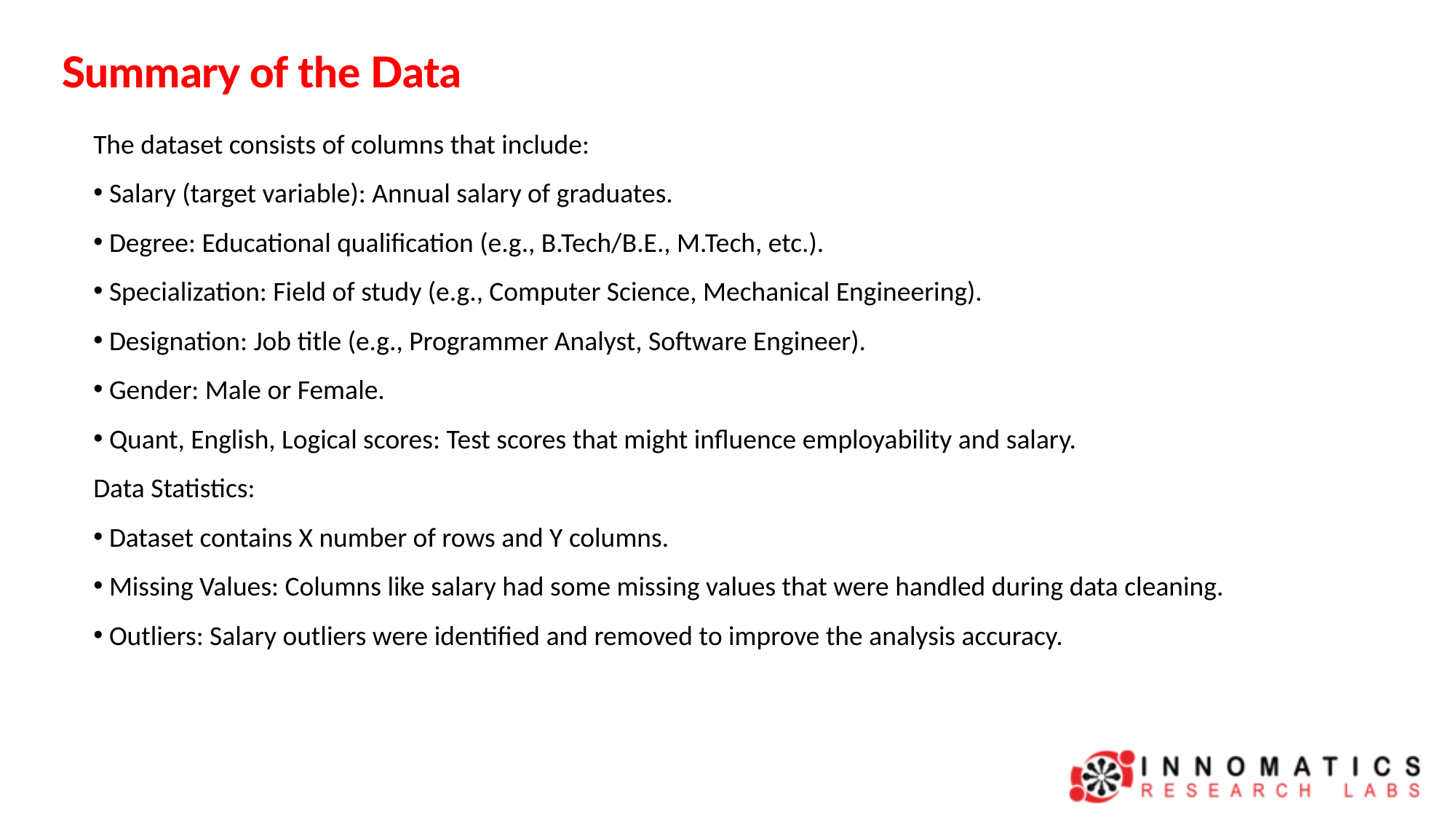

Summary of the Data
The dataset consists of columns that include:
 Salary (target variable): Annual salary of graduates.
 Degree: Educational qualification (e.g., B.Tech/B.E., M.Tech, etc.).
 Specialization: Field of study (e.g., Computer Science, Mechanical Engineering).
 Designation: Job title (e.g., Programmer Analyst, Software Engineer).
 Gender: Male or Female.
 Quant, English, Logical scores: Test scores that might influence employability and salary.
Data Statistics:
 Dataset contains X number of rows and Y columns.
 Missing Values: Columns like salary had some missing values that were handled during data cleaning.
 Outliers: Salary outliers were identified and removed to improve the analysis accuracy.